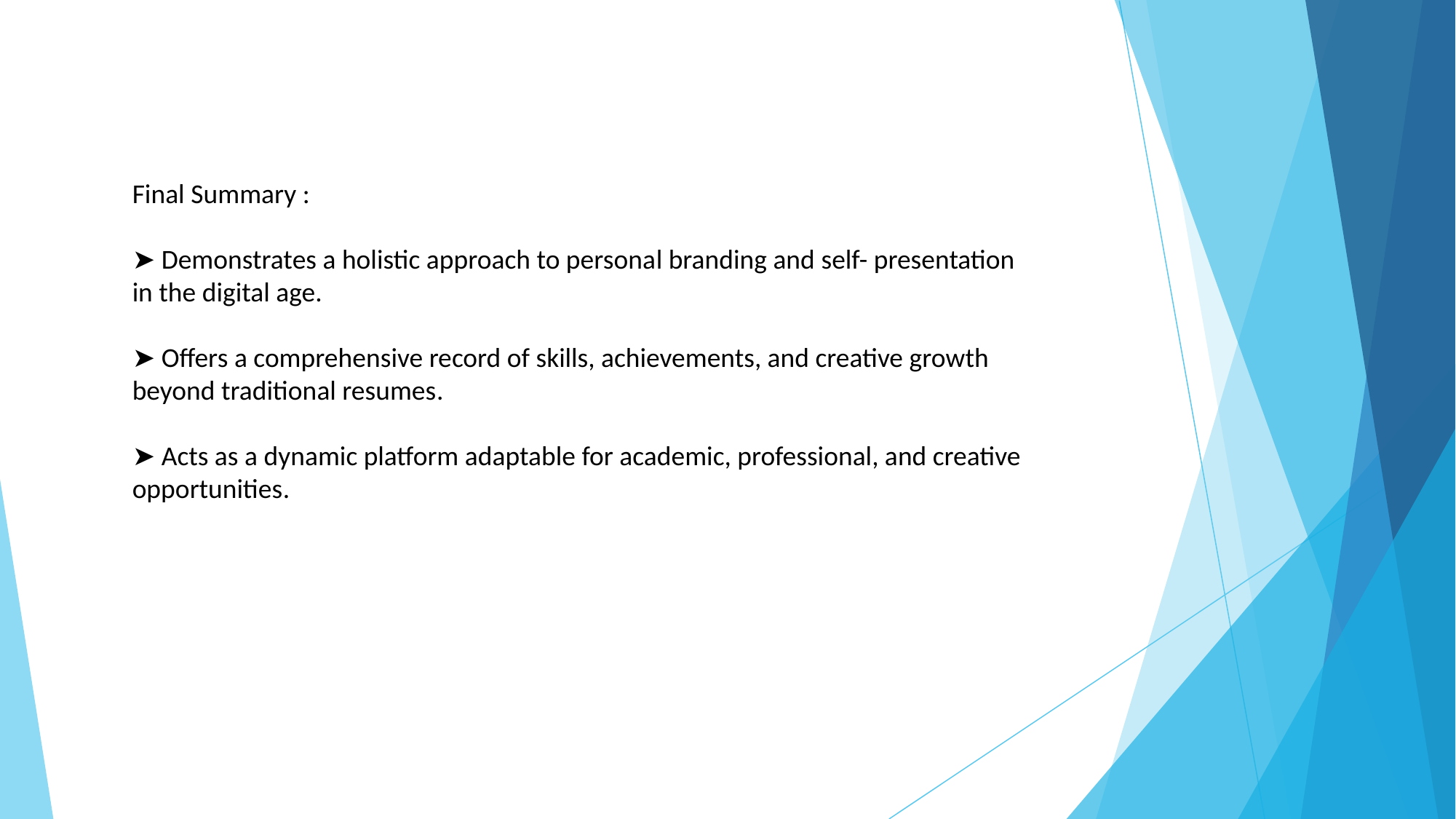

Final Summary :

➤ Demonstrates a holistic approach to personal branding and self- presentation in the digital age.

➤ Offers a comprehensive record of skills, achievements, and creative growth beyond traditional resumes.

➤ Acts as a dynamic platform adaptable for academic, professional, and creative opportunities.